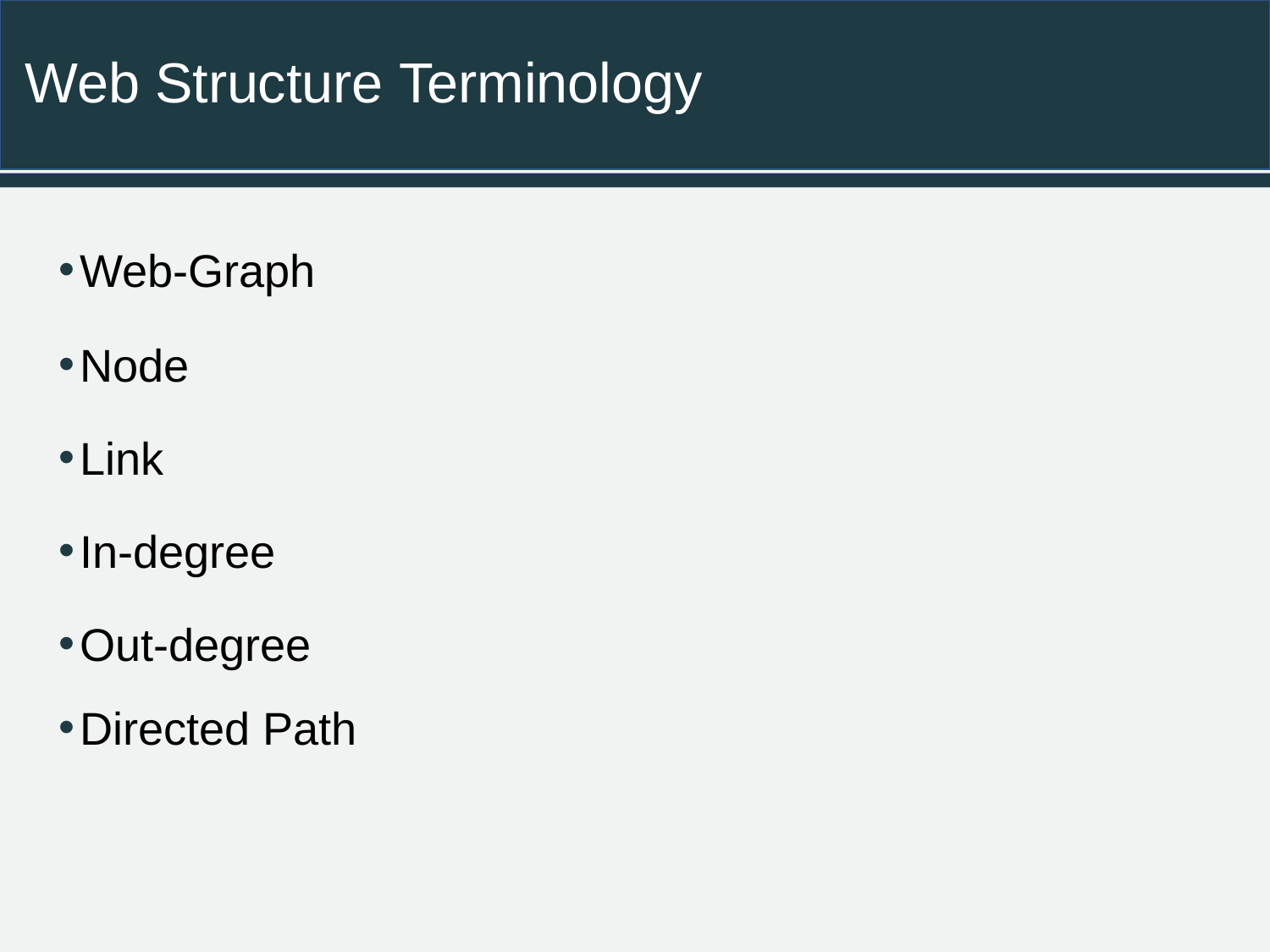

# Web Structure Terminology
Web-Graph
Node
Link
In-degree
Out-degree
Directed Path